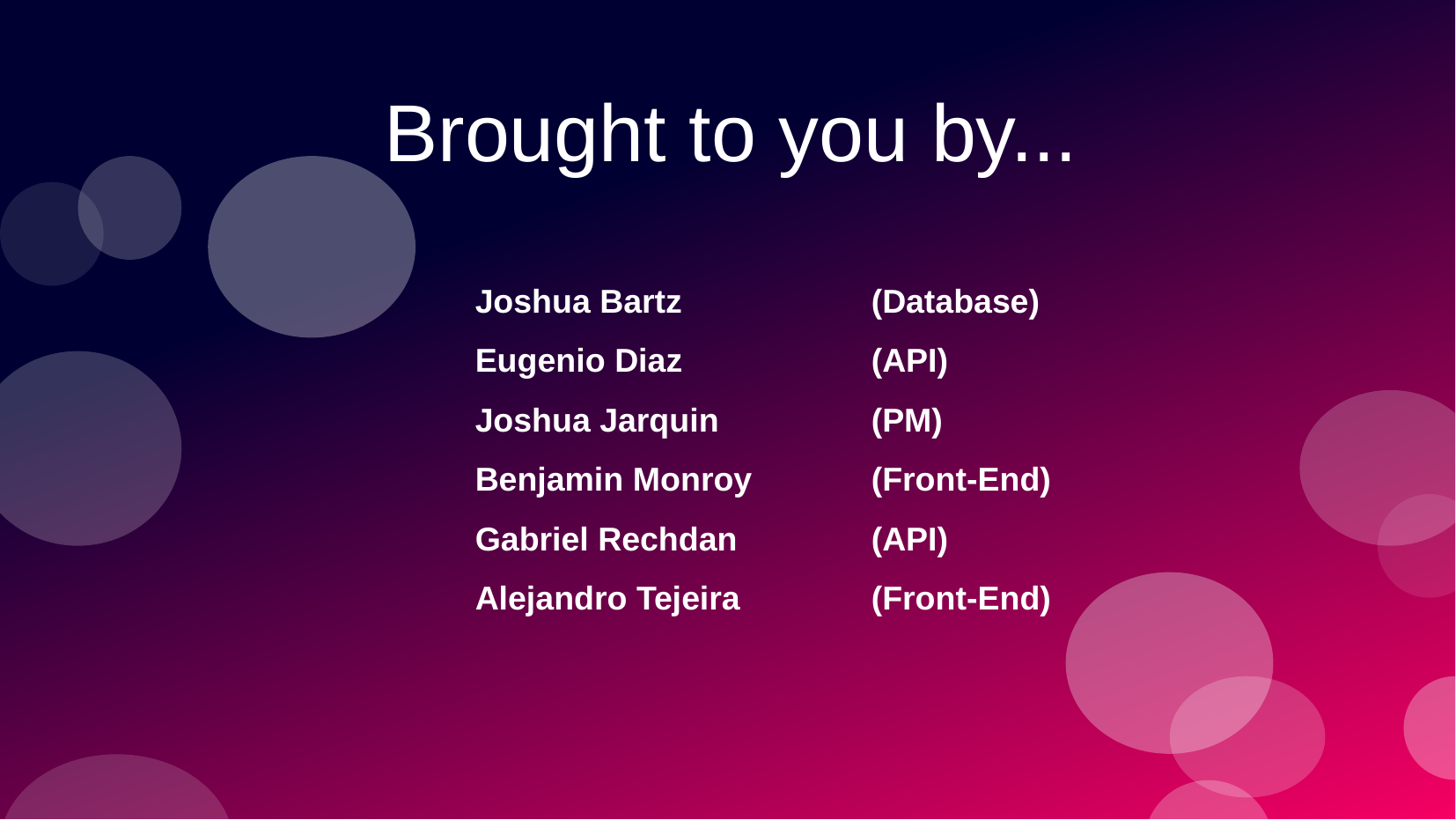

# Brought to you by...
Joshua Bartz 		(Database)
Eugenio Diaz 		(API)
Joshua Jarquin 		(PM)
Benjamin Monroy 	(Front-End)
Gabriel Rechdan 	(API)
Alejandro Tejeira 	(Front-End)